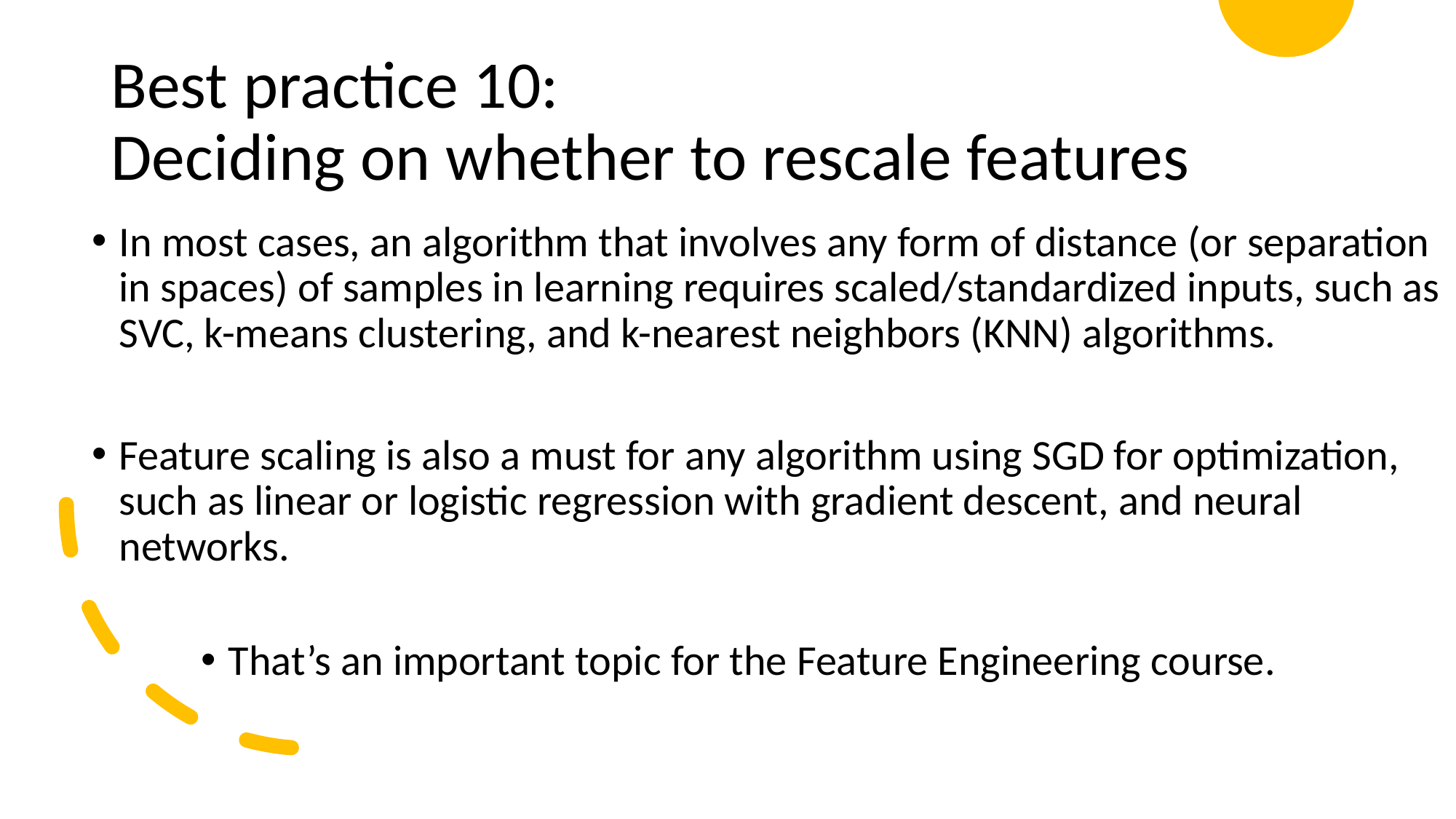

# Best practice 10: Deciding on whether to rescale features
In most cases, an algorithm that involves any form of distance (or separation in spaces) of samples in learning requires scaled/standardized inputs, such as SVC, k-means clustering, and k-nearest neighbors (KNN) algorithms.

Feature scaling is also a must for any algorithm using SGD for optimization, such as linear or logistic regression with gradient descent, and neural networks.

That’s an important topic for the Feature Engineering course.